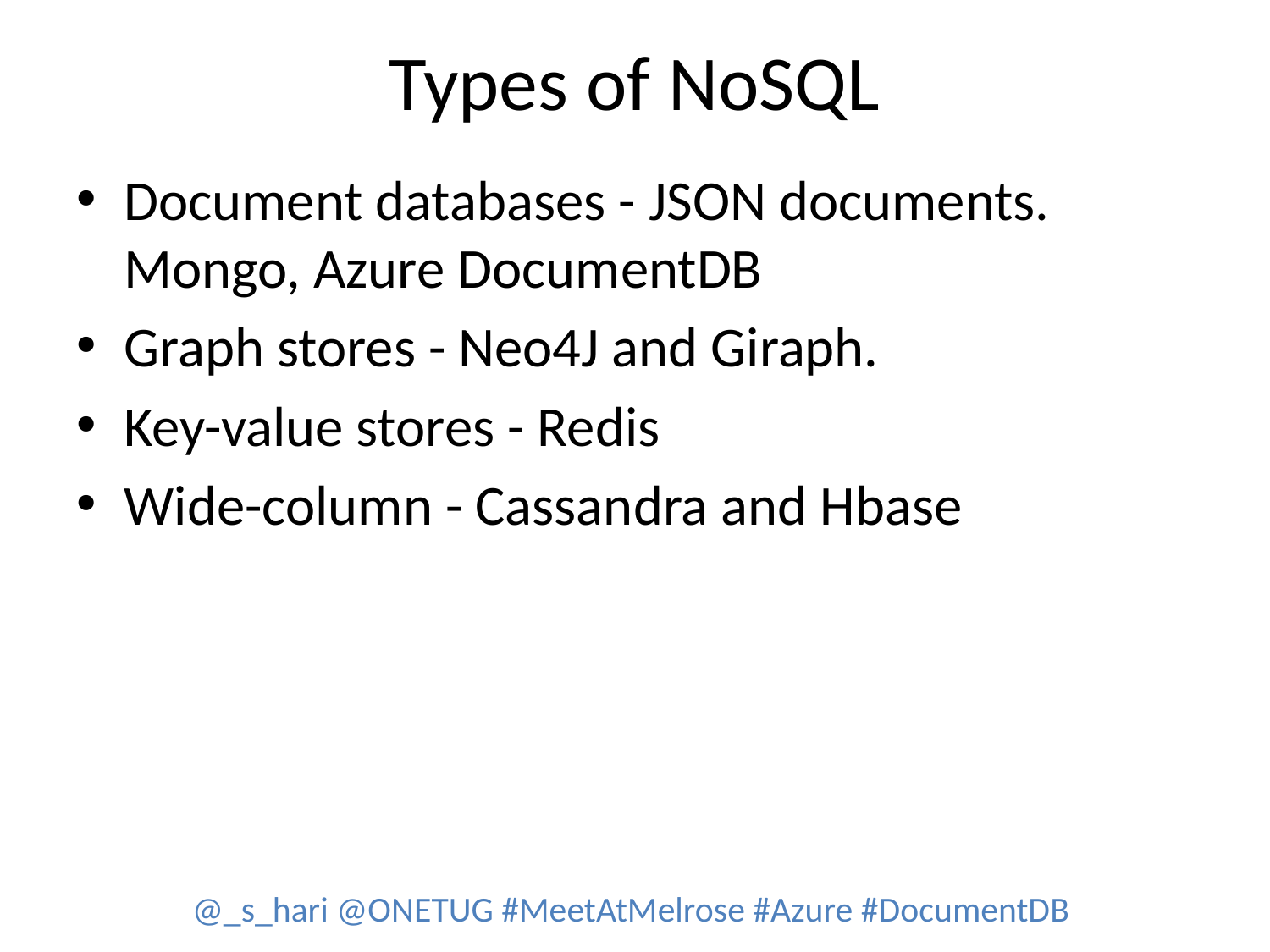

# Types of NoSQL
Document databases - JSON documents. Mongo, Azure DocumentDB
Graph stores - Neo4J and Giraph.
Key-value stores - Redis
Wide-column - Cassandra and Hbase
@_s_hari @ONETUG #MeetAtMelrose #Azure #DocumentDB